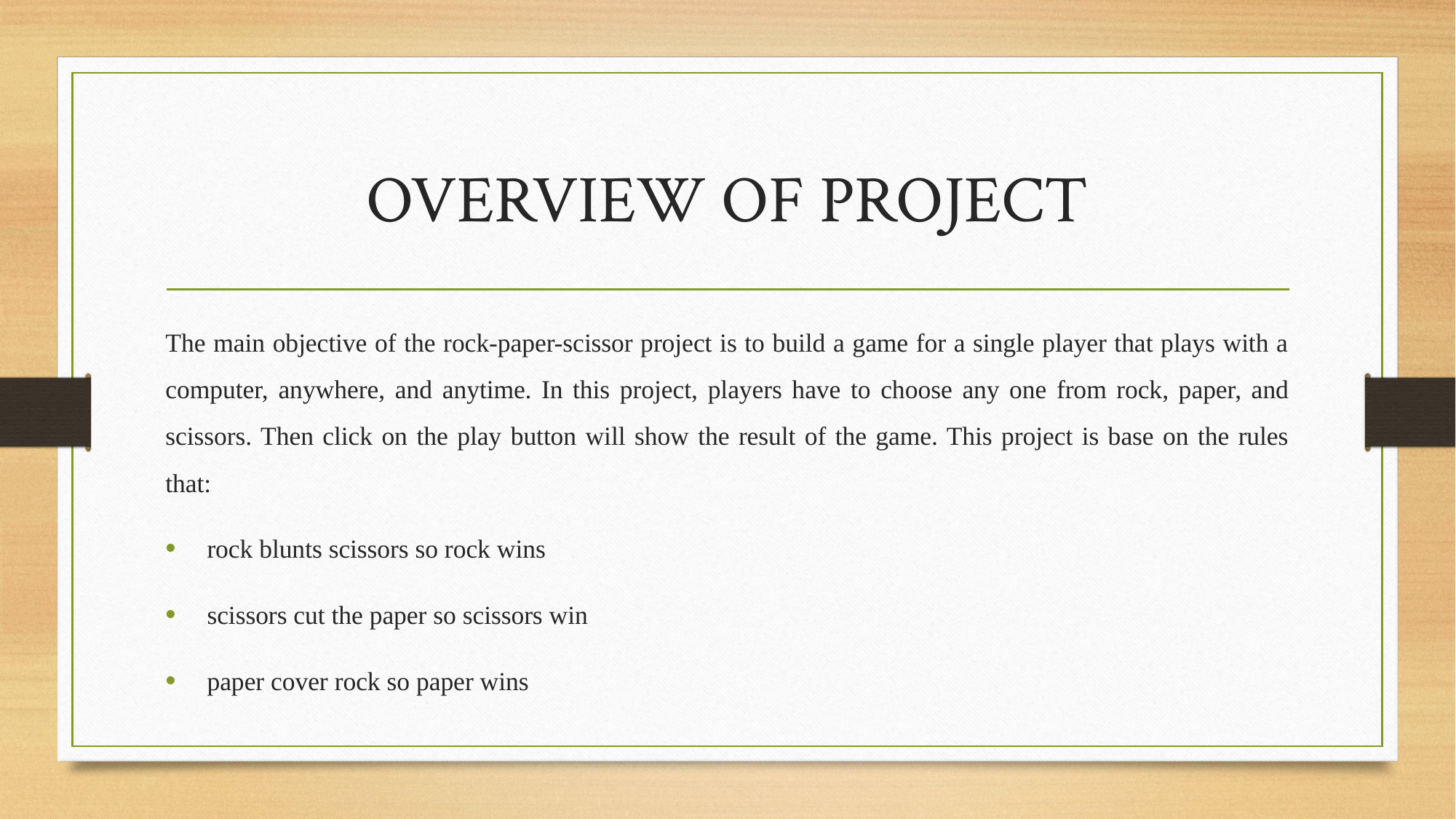

# OVERVIEW OF PROJECT
The main objective of the rock-paper-scissor project is to build a game for a single player that plays with a computer, anywhere, and anytime. In this project, players have to choose any one from rock, paper, and scissors. Then click on the play button will show the result of the game. This project is base on the rules that:
 rock blunts scissors so rock wins
 scissors cut the paper so scissors win
 paper cover rock so paper wins